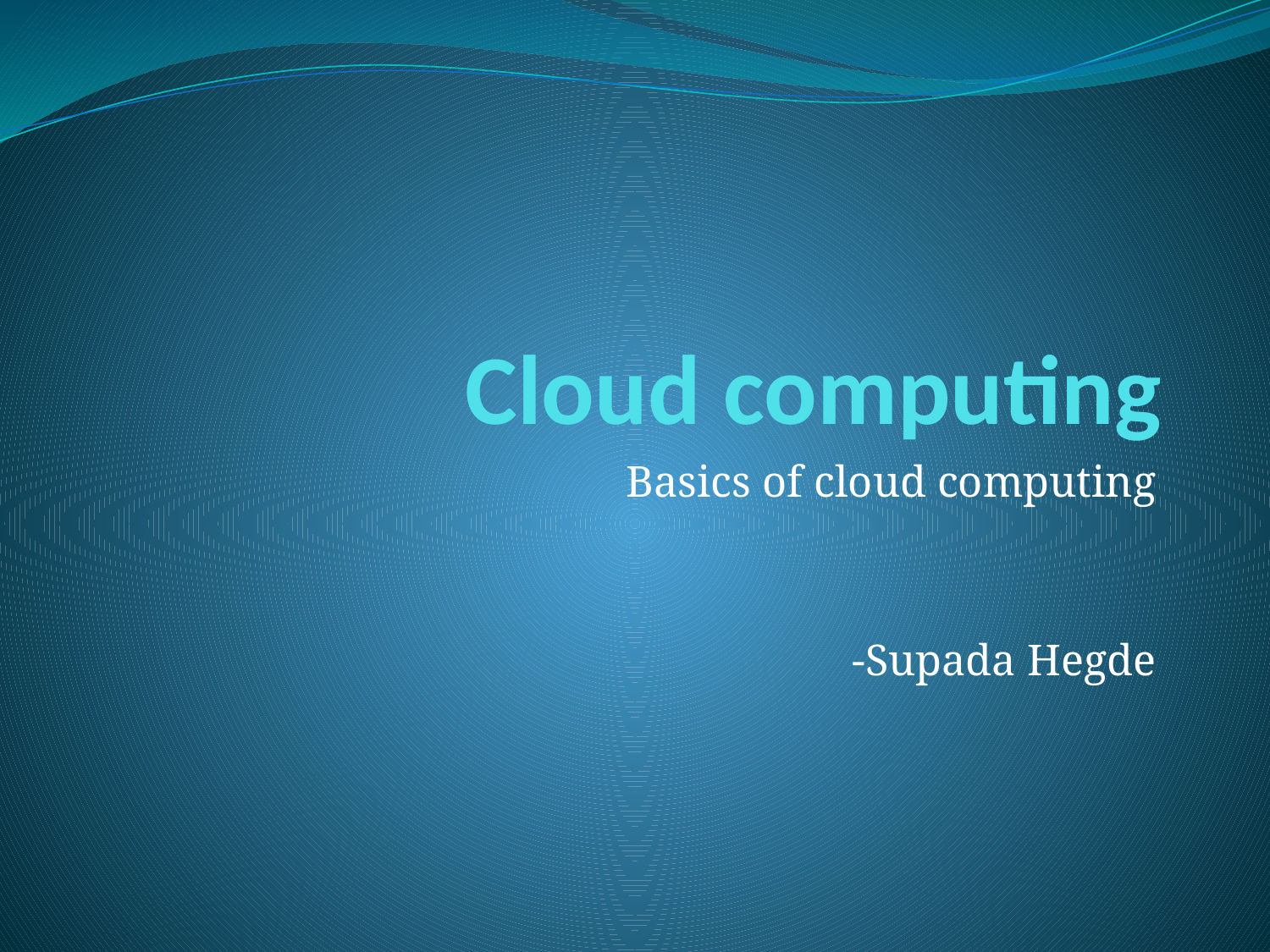

# Cloud computing
Basics of cloud computing

-Supada Hegde